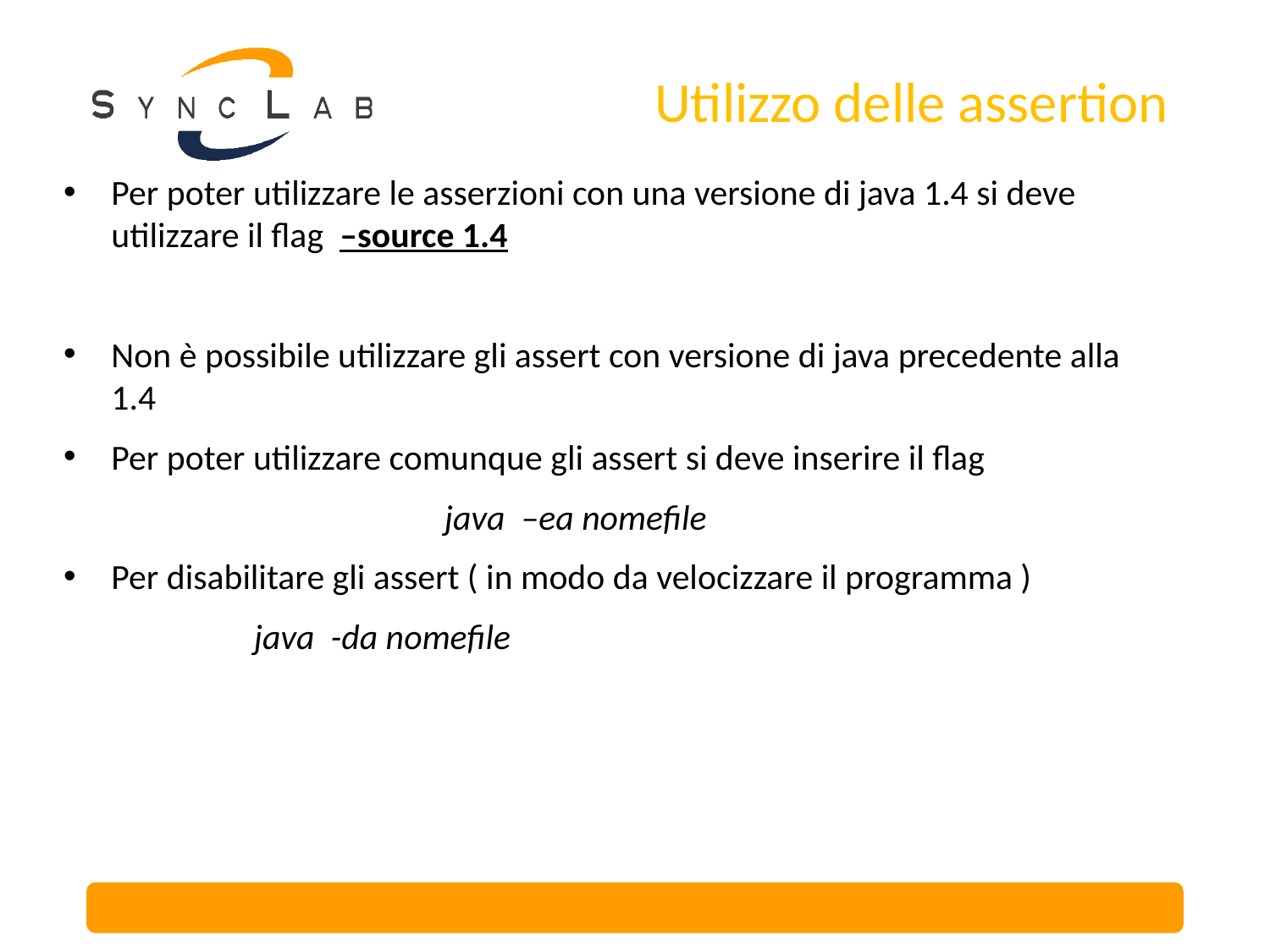

# Utilizzo delle assertion
Per poter utilizzare le asserzioni con una versione di java 1.4 si deve utilizzare il flag  –source 1.4

Non è possibile utilizzare gli assert con versione di java precedente alla 1.4
Per poter utilizzare comunque gli assert si deve inserire il flag
			java  –ea nomefile
Per disabilitare gli assert ( in modo da velocizzare il programma )
java  -da nomefile